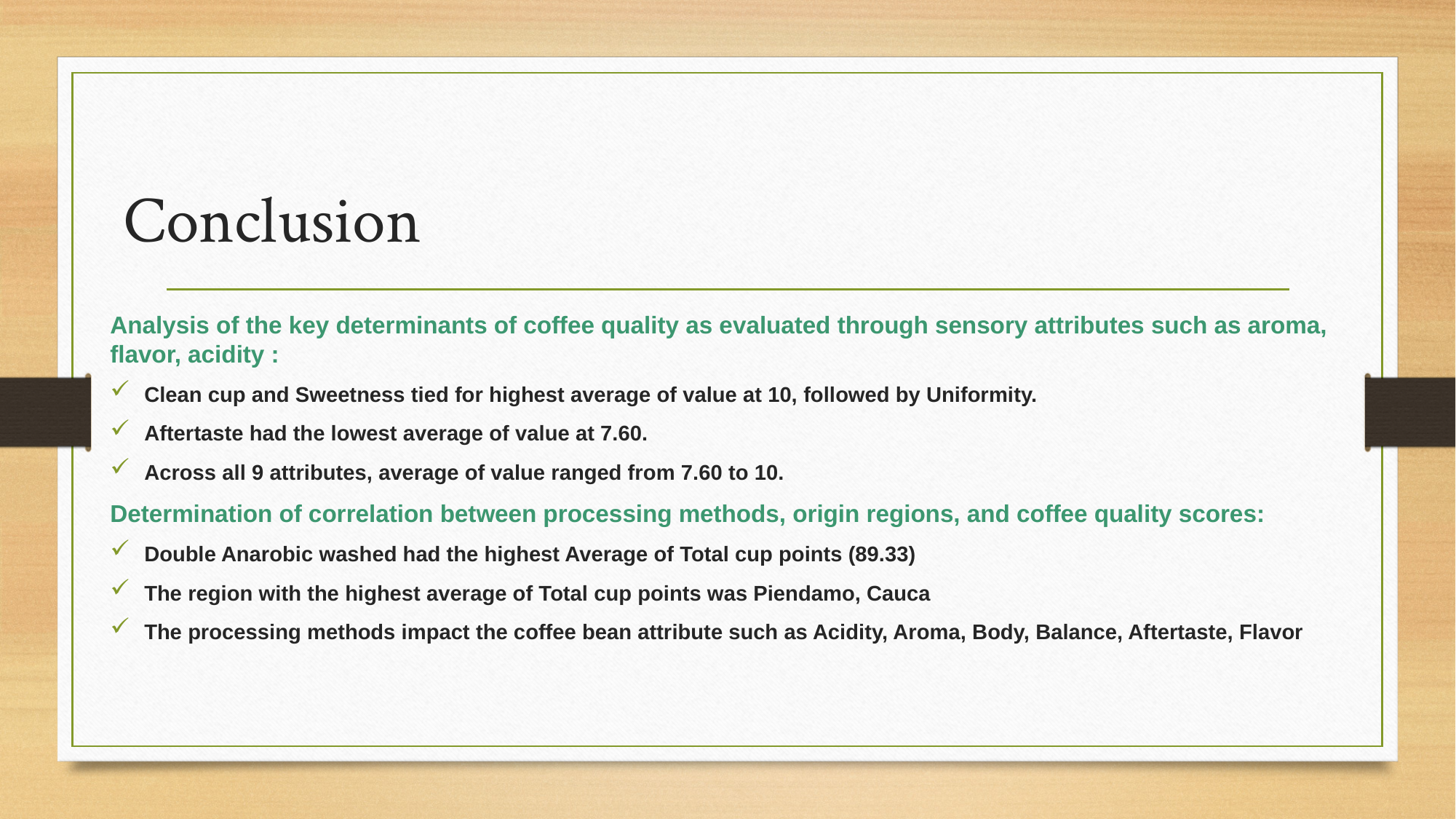

# Conclusion
Analysis of the key determinants of coffee quality as evaluated through sensory attributes such as aroma, flavor, acidity :
Clean cup and Sweetness tied for highest average of value at 10, followed by Uniformity.
Aftertaste had the lowest average of value at 7.60.
Across all 9 attributes, average of value ranged from 7.60 to 10.
Determination of correlation between processing methods, origin regions, and coffee quality scores:
Double Anarobic washed had the highest Average of Total cup points (89.33)
The region with the highest average of Total cup points was Piendamo, Cauca
The processing methods impact the coffee bean attribute such as Acidity, Aroma, Body, Balance, Aftertaste, Flavor